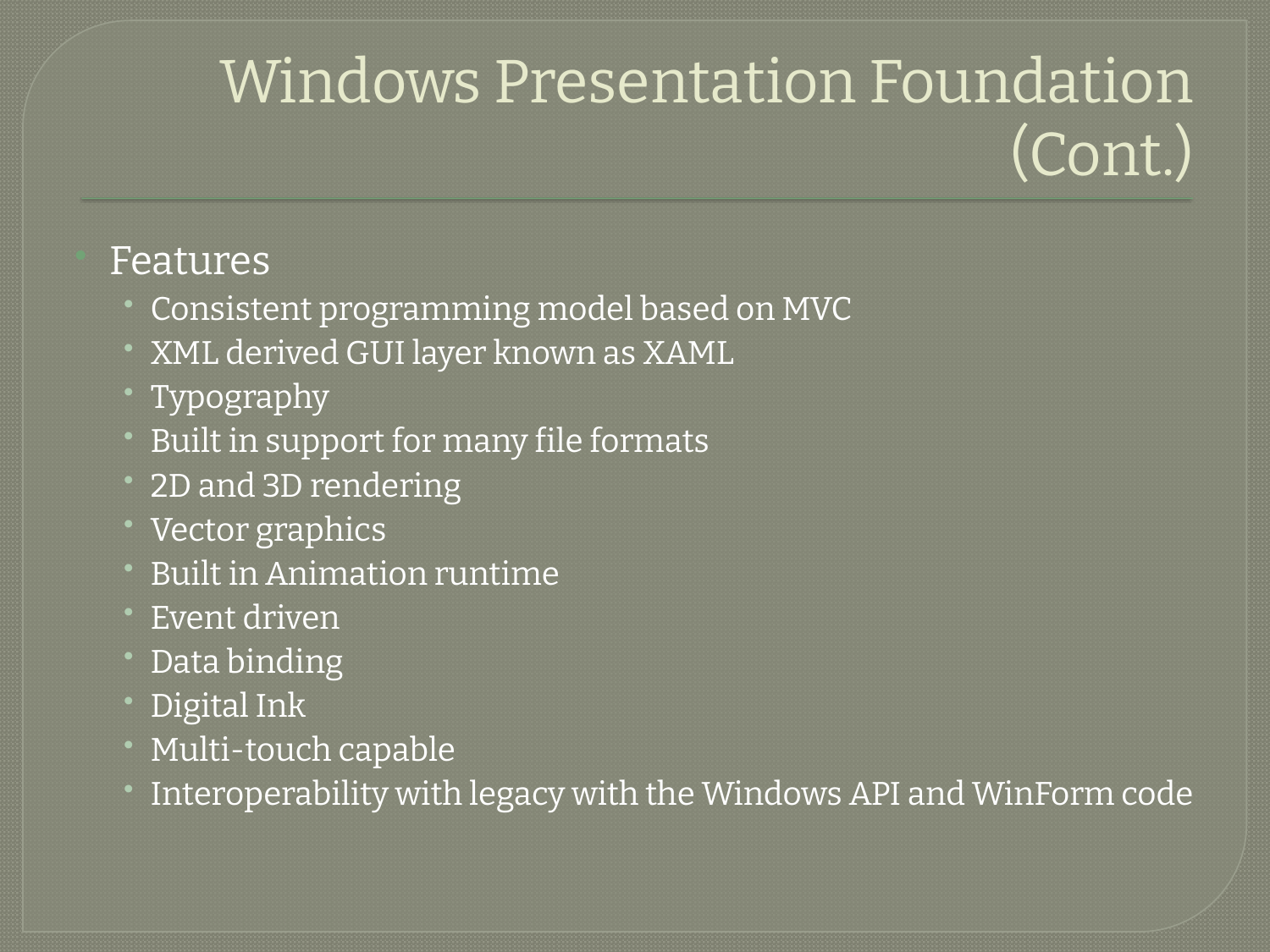

# Windows Presentation Foundation (Cont.)
Features
Consistent programming model based on MVC
XML derived GUI layer known as XAML
Typography
Built in support for many file formats
2D and 3D rendering
Vector graphics
Built in Animation runtime
Event driven
Data binding
Digital Ink
Multi-touch capable
Interoperability with legacy with the Windows API and WinForm code